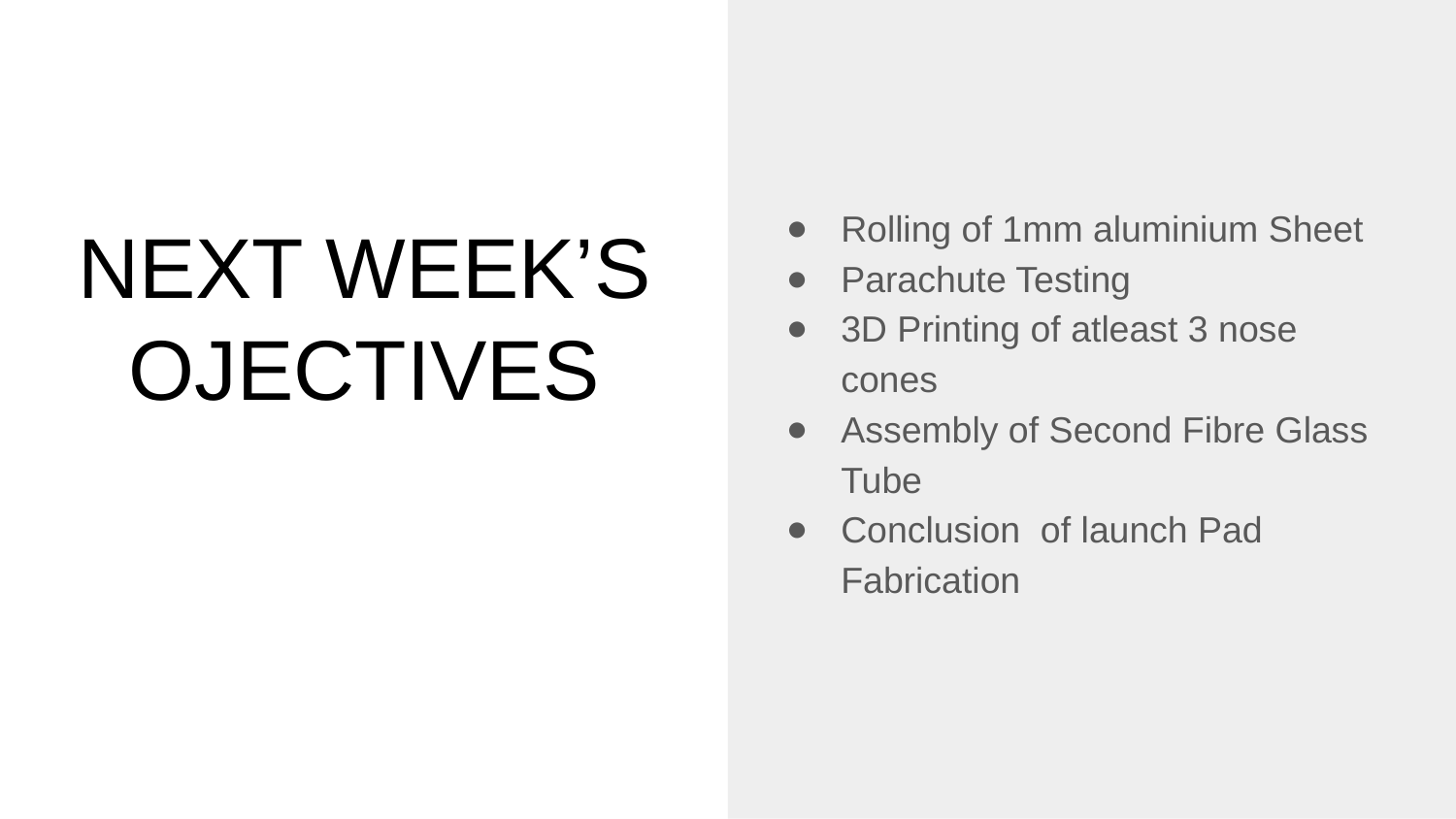

Rolling of 1mm aluminium Sheet
Parachute Testing
3D Printing of atleast 3 nose cones
Assembly of Second Fibre Glass Tube
Conclusion  of launch Pad Fabrication
# NEXT WEEK’S OJECTIVES